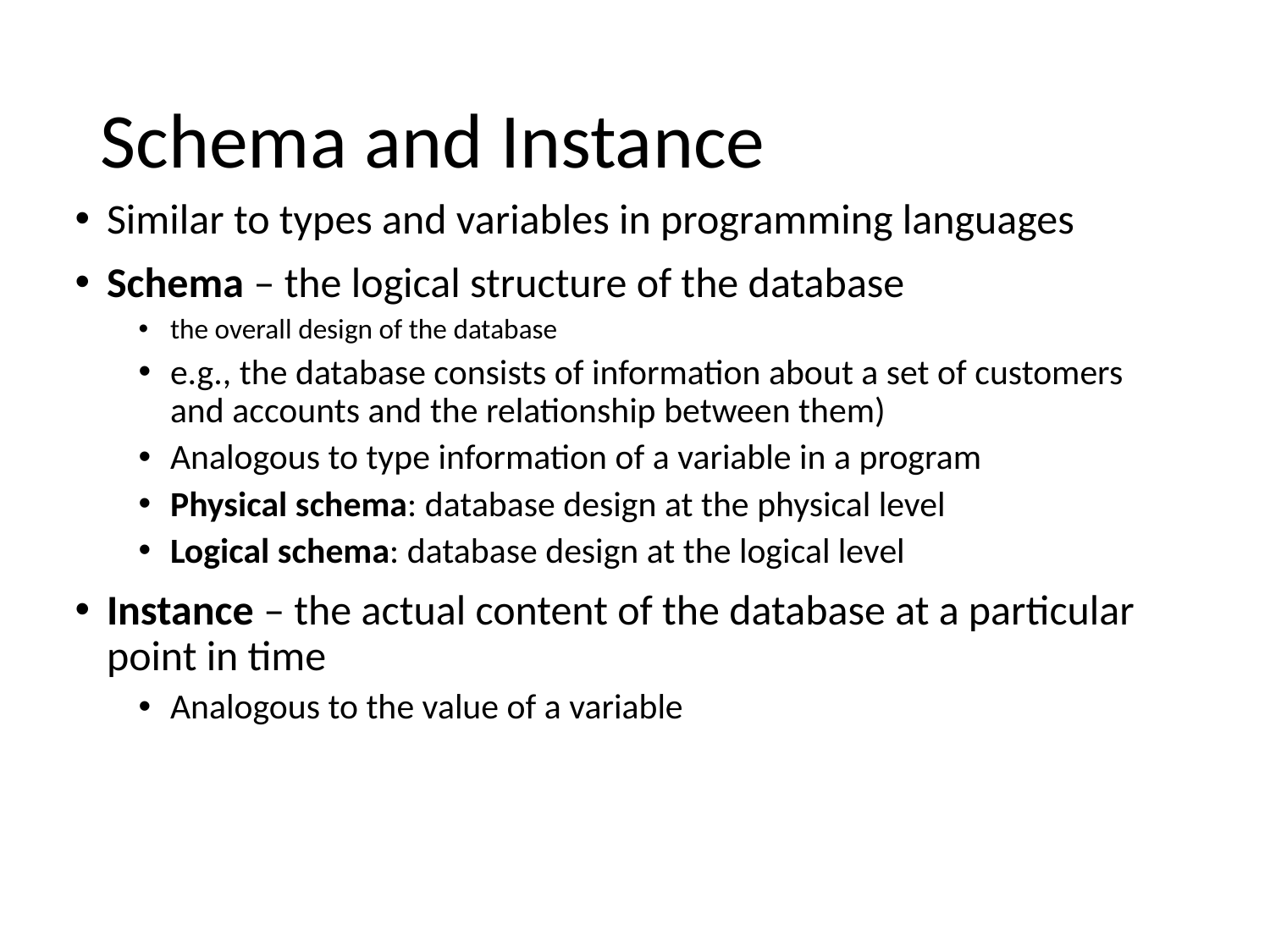

# Schema and Instance
Similar to types and variables in programming languages
Schema – the logical structure of the database
the overall design of the database
e.g., the database consists of information about a set of customers and accounts and the relationship between them)
Analogous to type information of a variable in a program
Physical schema: database design at the physical level
Logical schema: database design at the logical level
Instance – the actual content of the database at a particular point in time
Analogous to the value of a variable